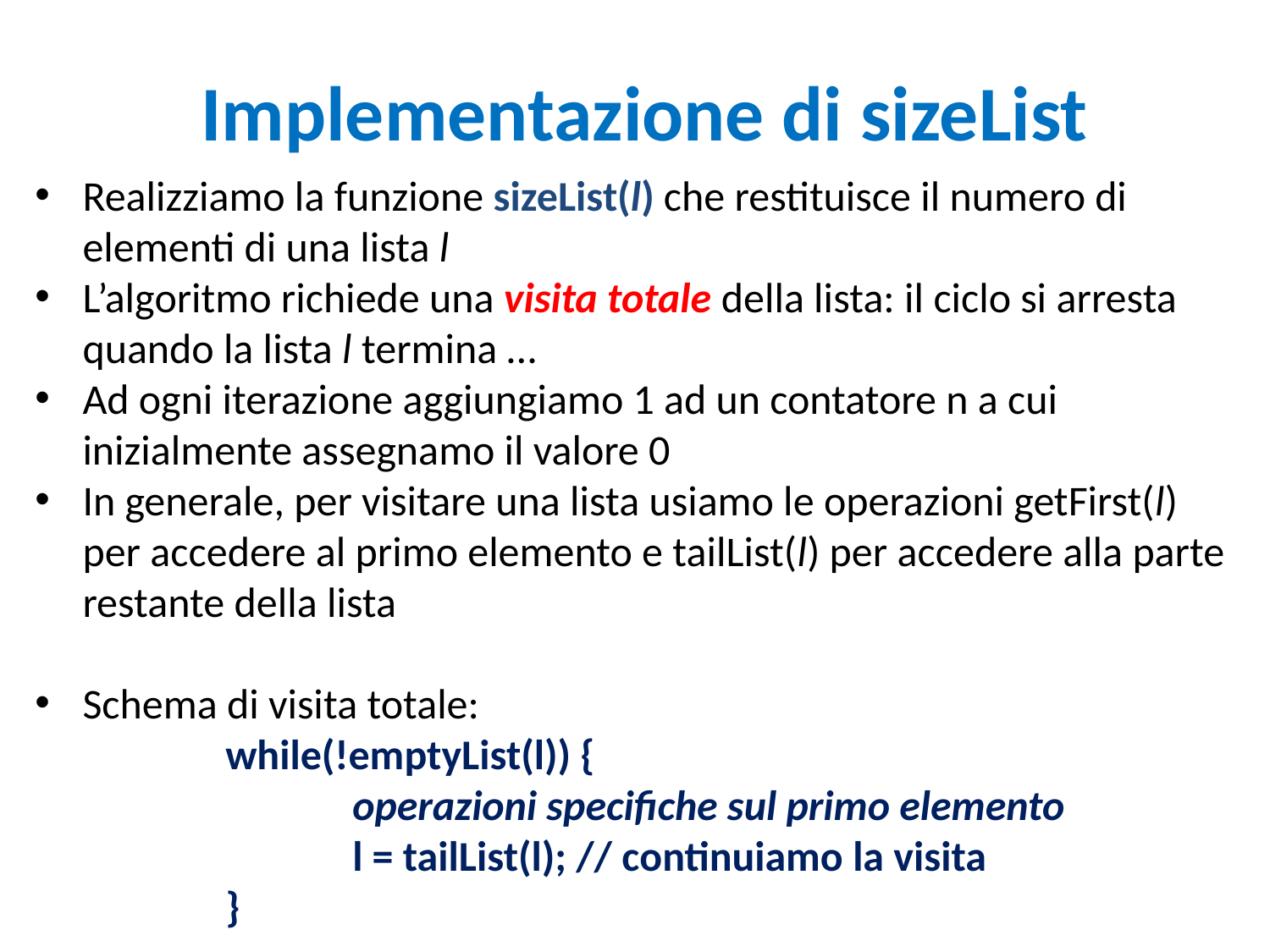

# Implementazione di sizeList
Realizziamo la funzione sizeList(l) che restituisce il numero di elementi di una lista l
L’algoritmo richiede una visita totale della lista: il ciclo si arresta quando la lista l termina …
Ad ogni iterazione aggiungiamo 1 ad un contatore n a cui inizialmente assegnamo il valore 0
In generale, per visitare una lista usiamo le operazioni getFirst(l) per accedere al primo elemento e tailList(l) per accedere alla parte restante della lista

Schema di visita totale:
	while(!emptyList(l)) {
		operazioni specifiche sul primo elemento
		l = tailList(l); // continuiamo la visita
	}